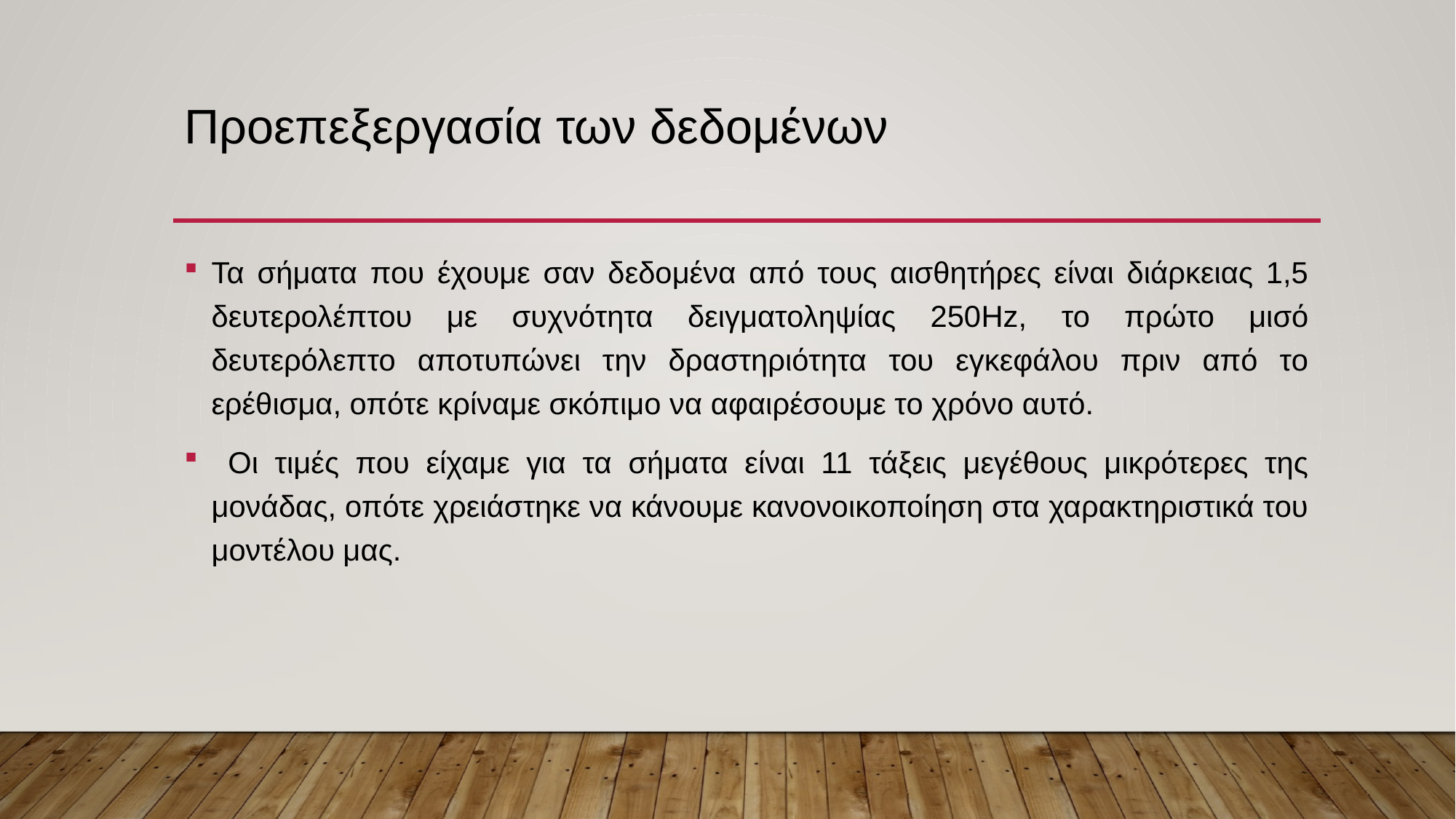

# Προεπεξεργασία των δεδομένων
Τα σήματα που έχουμε σαν δεδομένα από τους αισθητήρες είναι διάρκειας 1,5 δευτερολέπτου με συχνότητα δειγματοληψίας 250Hz, το πρώτο μισό δευτερόλεπτο αποτυπώνει την δραστηριότητα του εγκεφάλου πριν από το ερέθισμα, οπότε κρίναμε σκόπιμο να αφαιρέσουμε το χρόνο αυτό.
 Οι τιμές που είχαμε για τα σήματα είναι 11 τάξεις μεγέθους μικρότερες της μονάδας, οπότε χρειάστηκε να κάνουμε κανονοικοποίηση στα χαρακτηριστικά του μοντέλου μας.